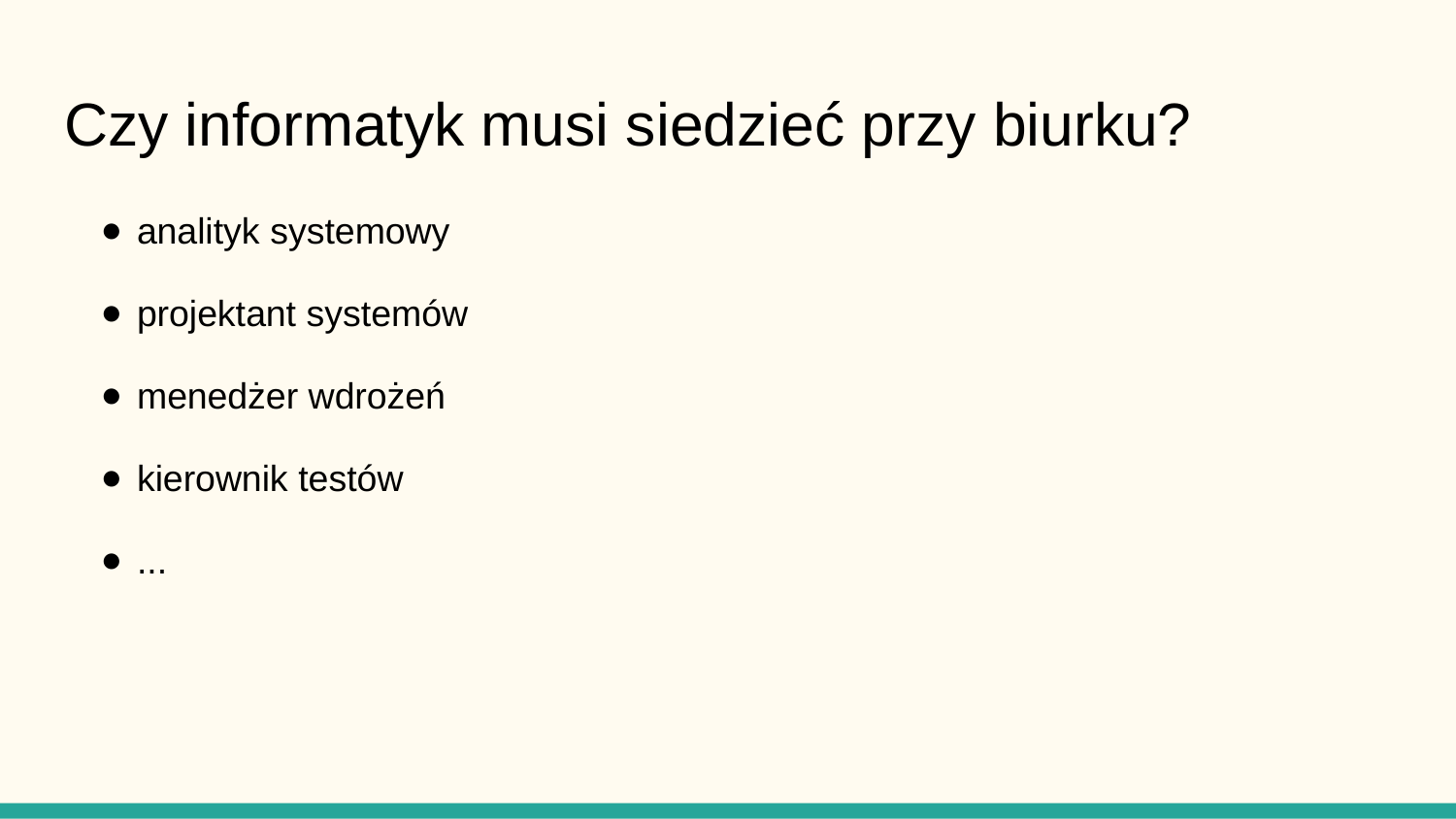

# Czy informatyk musi siedzieć przy biurku?
analityk systemowy
projektant systemów
menedżer wdrożeń
kierownik testów
...